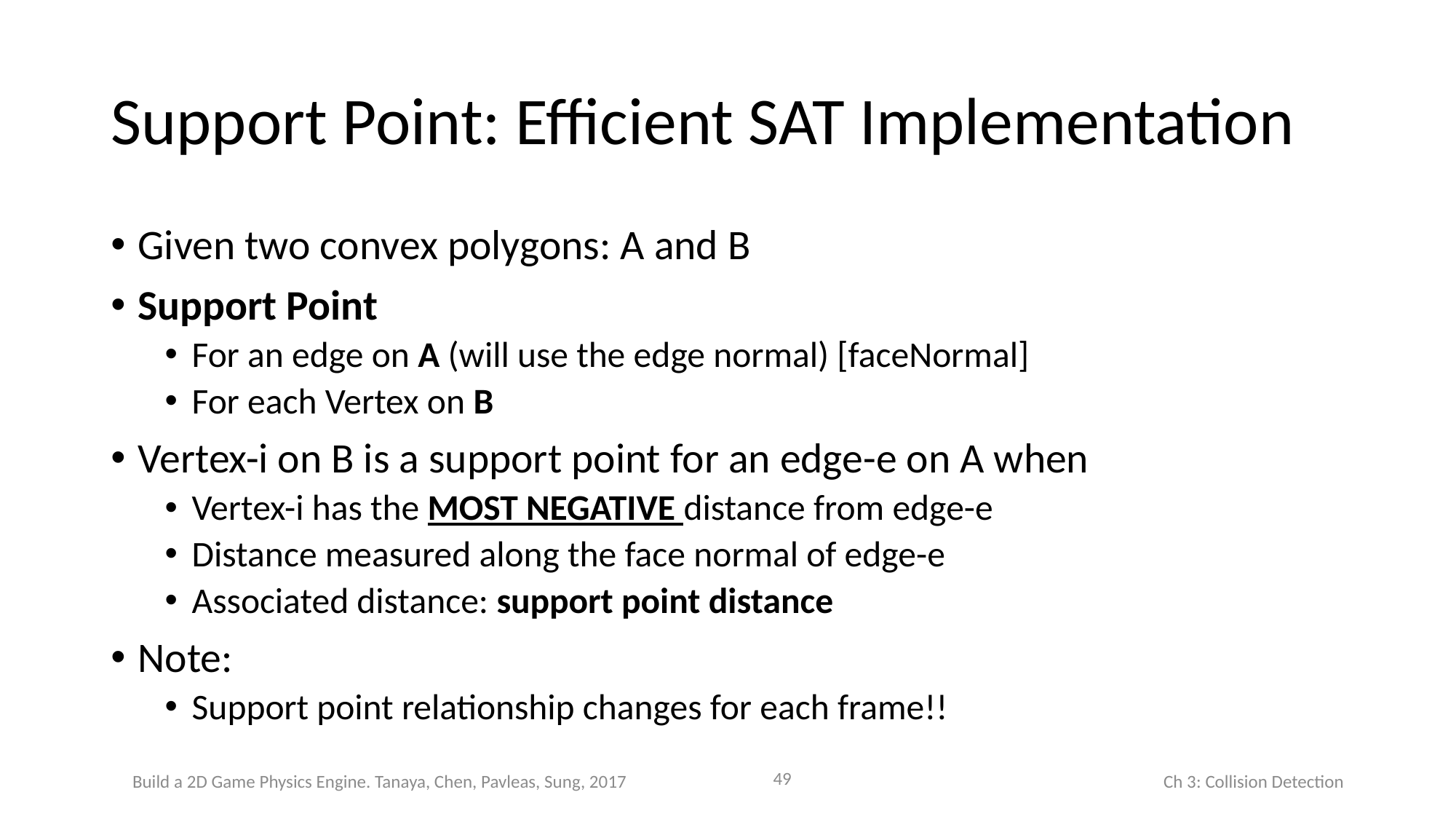

# Support Point: Efficient SAT Implementation
Given two convex polygons: A and B
Support Point
For an edge on A (will use the edge normal) [faceNormal]
For each Vertex on B
Vertex-i on B is a support point for an edge-e on A when
Vertex-i has the MOST NEGATIVE distance from edge-e
Distance measured along the face normal of edge-e
Associated distance: support point distance
Note:
Support point relationship changes for each frame!!